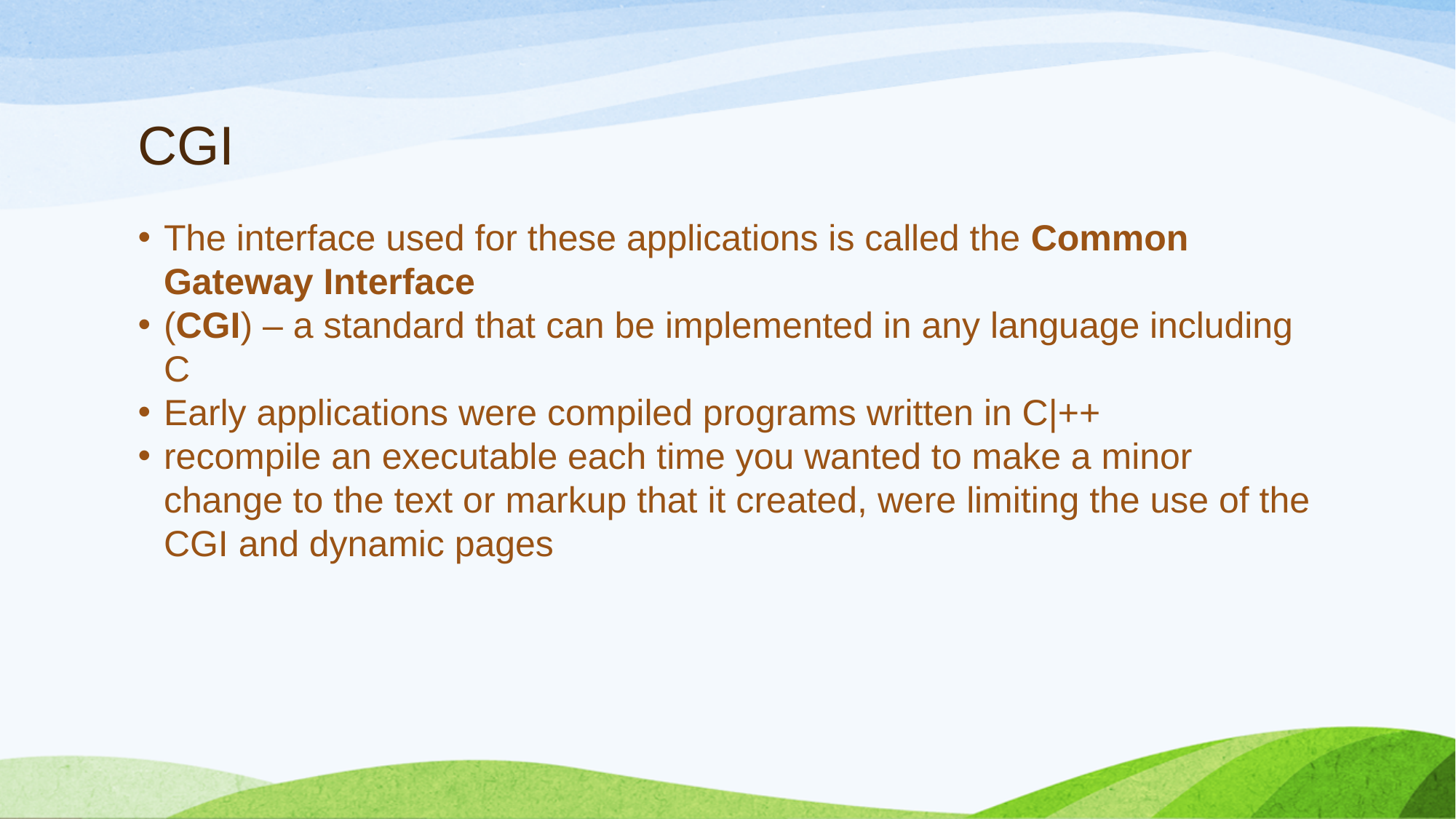

CGI
The interface used for these applications is called the Common Gateway Interface
(CGI) – a standard that can be implemented in any language including C
Early applications were compiled programs written in C|++
recompile an executable each time you wanted to make a minor change to the text or markup that it created, were limiting the use of the CGI and dynamic pages